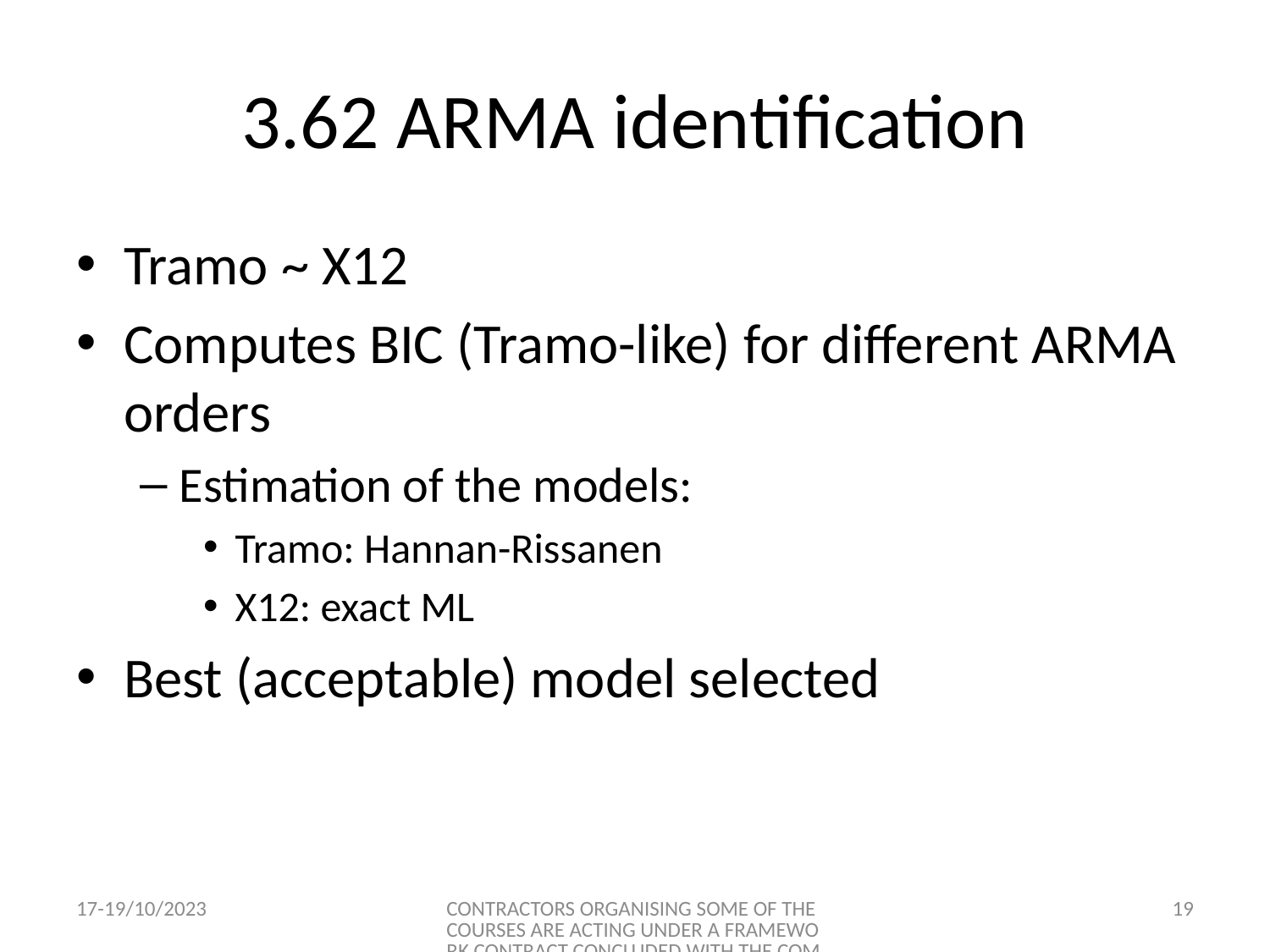

# 3.62 ARMA identification
Tramo ~ X12
Computes BIC (Tramo-like) for different ARMA orders
Estimation of the models:
Tramo: Hannan-Rissanen
X12: exact ML
Best (acceptable) model selected
17-19/10/2023
CONTRACTORS ORGANISING SOME OF THE COURSES ARE ACTING UNDER A FRAMEWORK CONTRACT CONCLUDED WITH THE COMMISSION
19